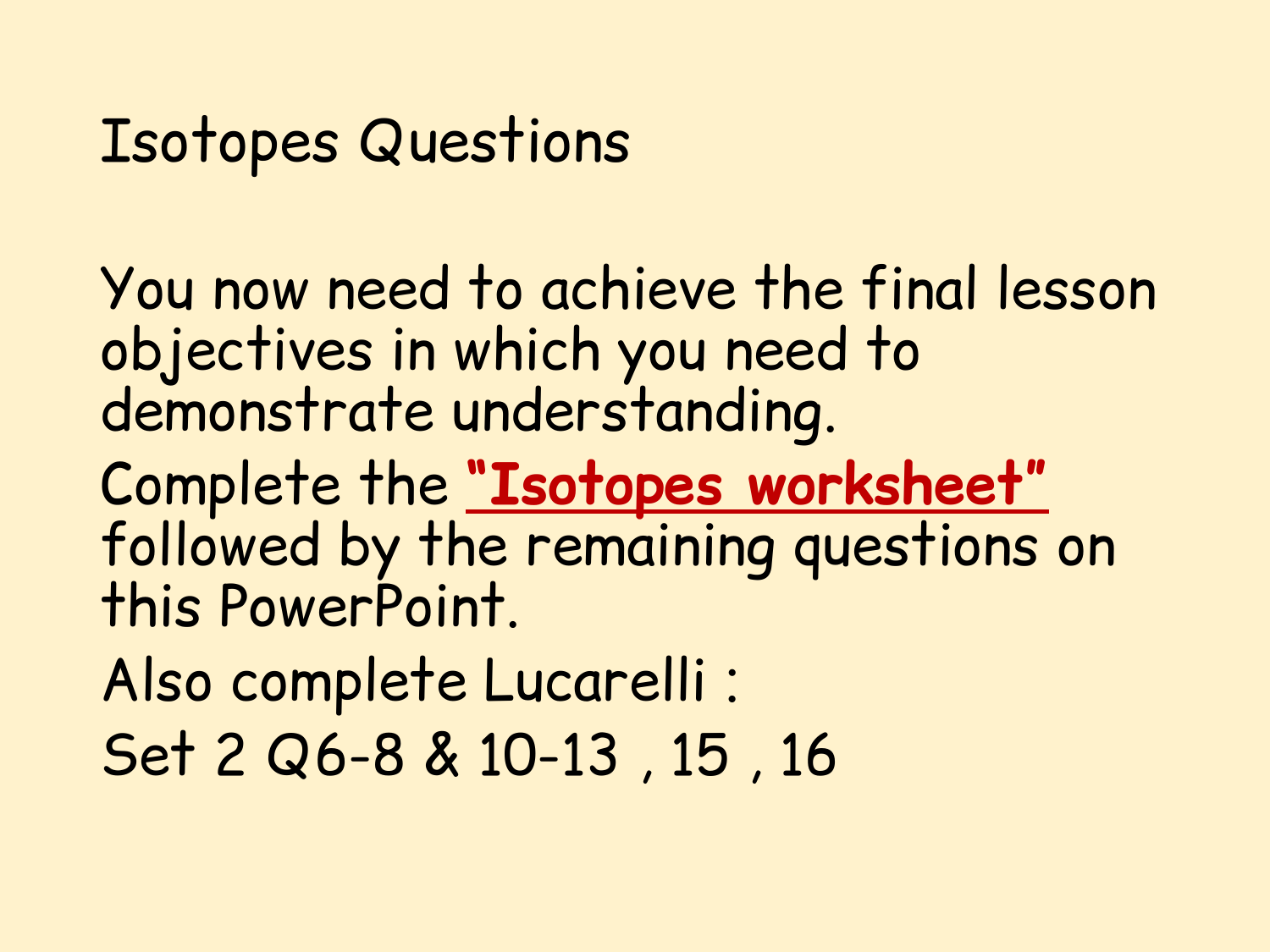

# Isotopes Questions
You now need to achieve the final lesson objectives in which you need to demonstrate understanding.
Complete the “Isotopes worksheet” followed by the remaining questions on this PowerPoint.
Also complete Lucarelli :
Set 2 Q6-8 & 10-13 , 15 , 16